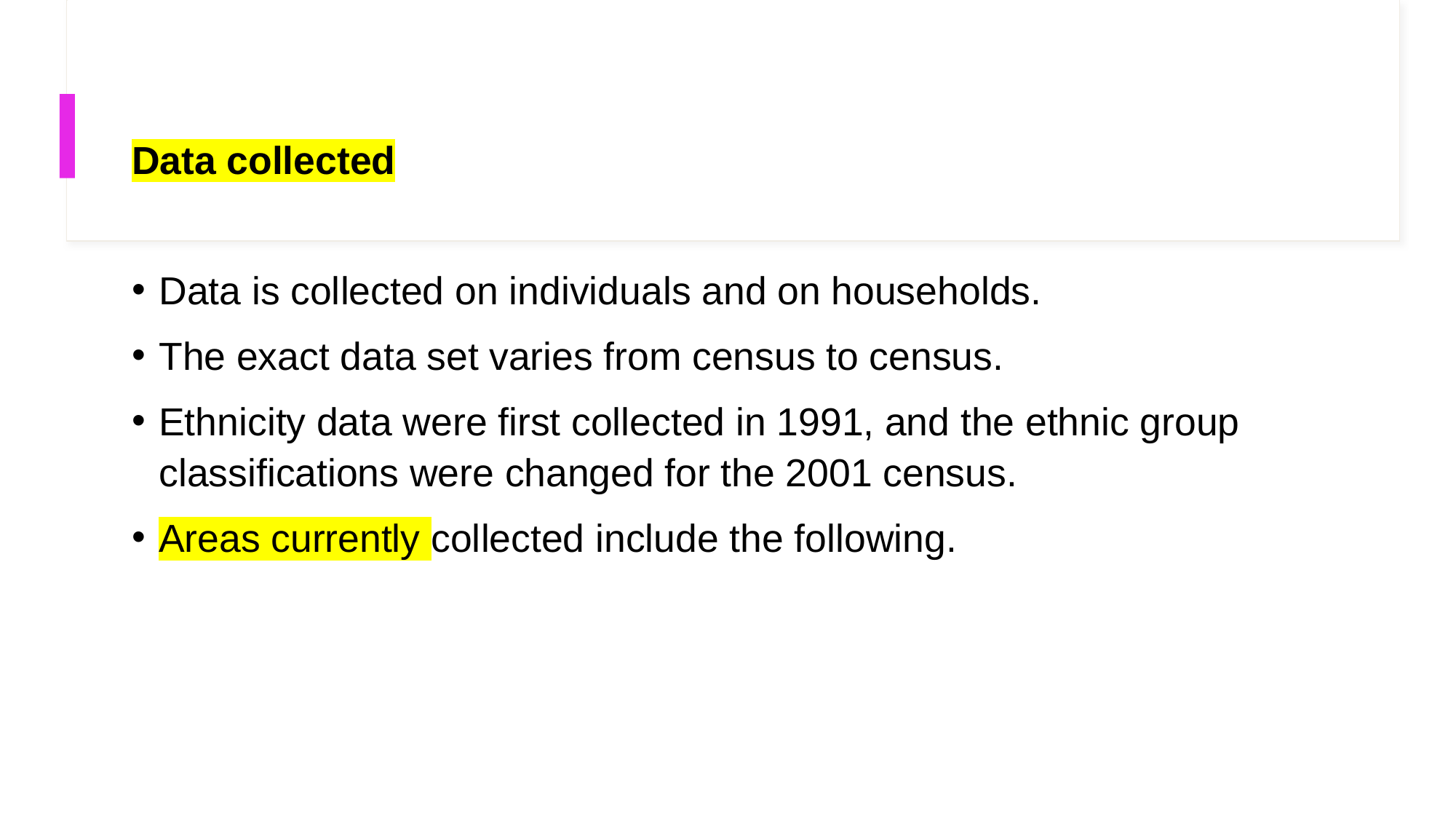

Data collected

Data is collected on individuals and on households.
The exact data set varies from census to census.
Ethnicity data were first collected in 1991, and the ethnic group classifications were changed for the 2001 census.
Areas currently collected include the following.